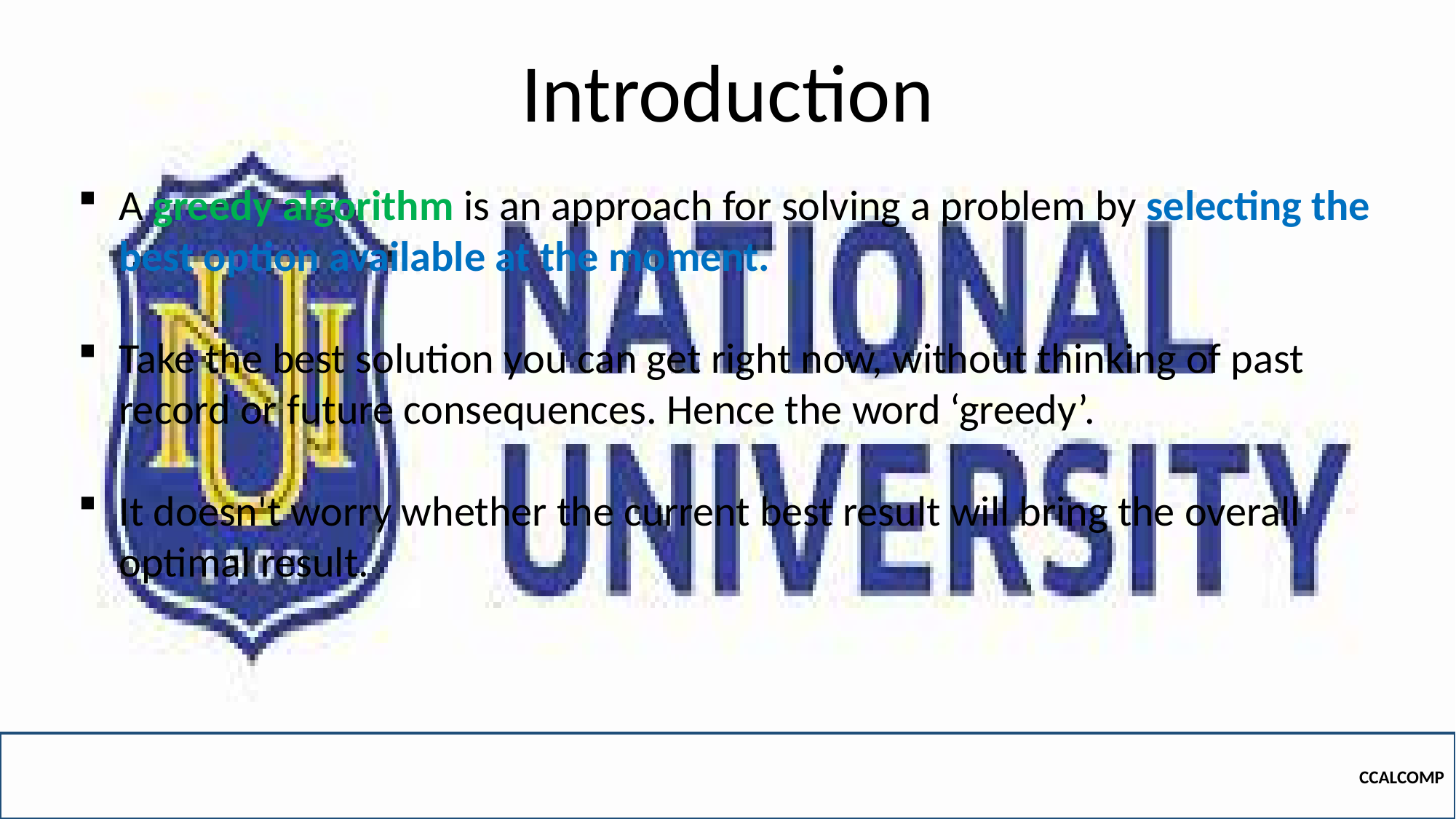

# Introduction
A greedy algorithm is an approach for solving a problem by selecting the best option available at the moment.

Take the best solution you can get right now, without thinking of past record or future consequences. Hence the word ‘greedy’.

It doesn't worry whether the current best result will bring the overall optimal result.

CCALCOMP